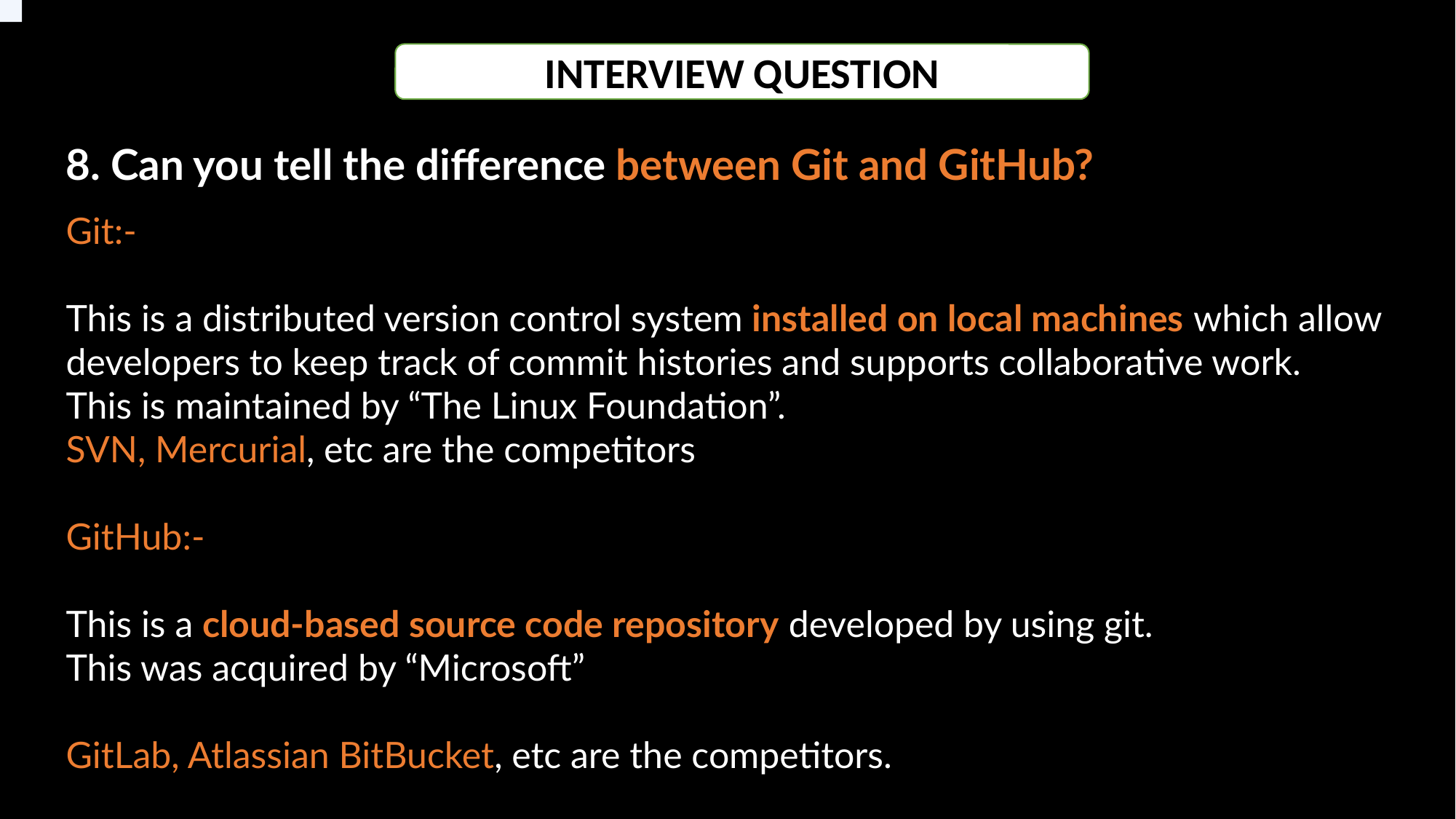

he git config command is a convenient way to set configuration options for defining the behavior of the repository, user information and preferences, git installation-based configurations, and many such things.

INTERVIEW QUESTION
8. Can you tell the difference between Git and GitHub?
Git:-

This is a distributed version control system installed on local machines which allow developers to keep track of commit histories and supports collaborative work.
This is maintained by “The Linux Foundation”.
SVN, Mercurial, etc are the competitors

GitHub:-

This is a cloud-based source code repository developed by using git.
This was acquired by “Microsoft”

GitLab, Atlassian BitBucket, etc are the competitors.